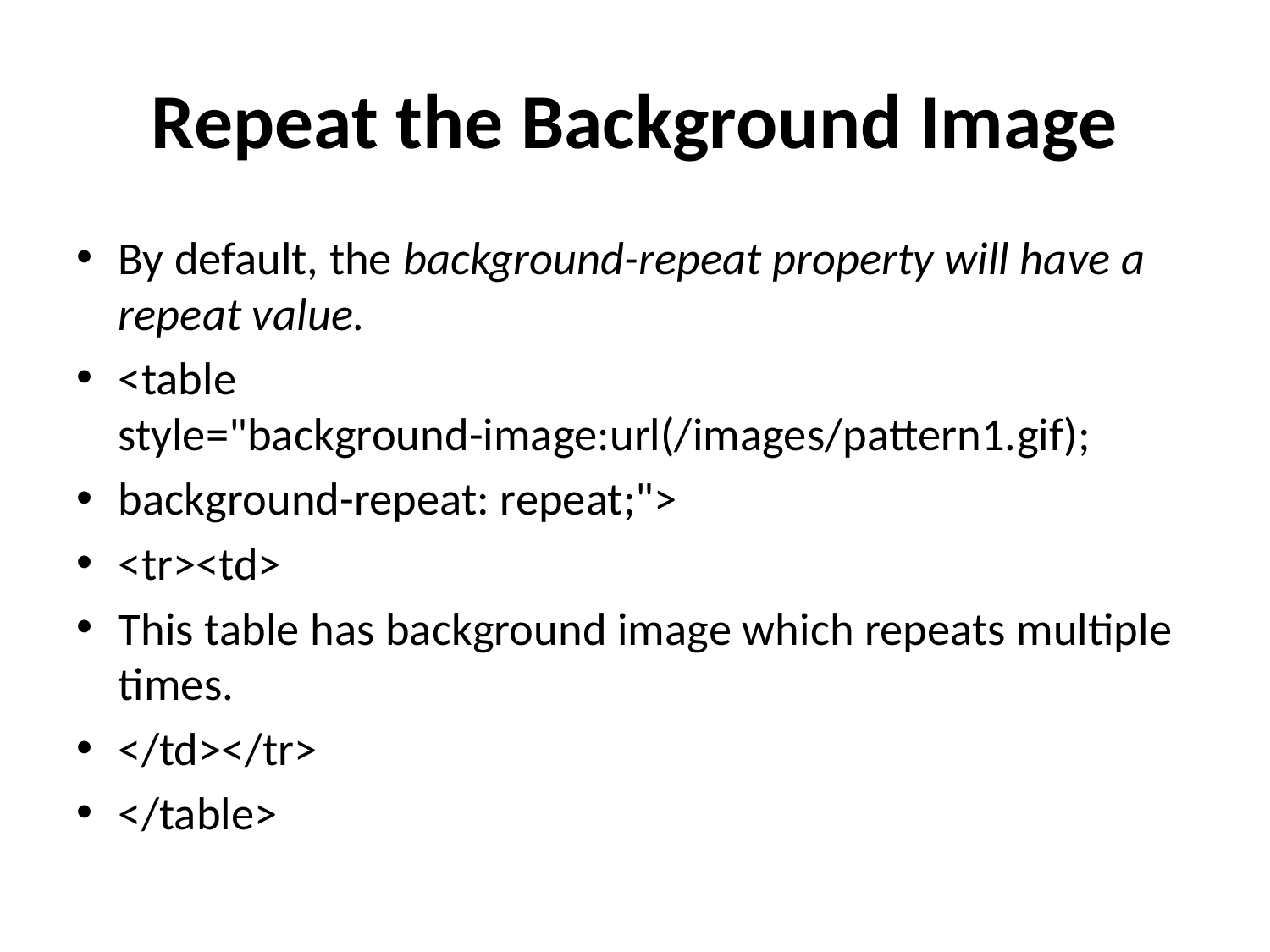

# Repeat the Background Image
By default, the background-repeat property will have a repeat value.
<table style="background-image:url(/images/pattern1.gif);
background-repeat: repeat;">
<tr><td>
This table has background image which repeats multiple times.
</td></tr>
</table>